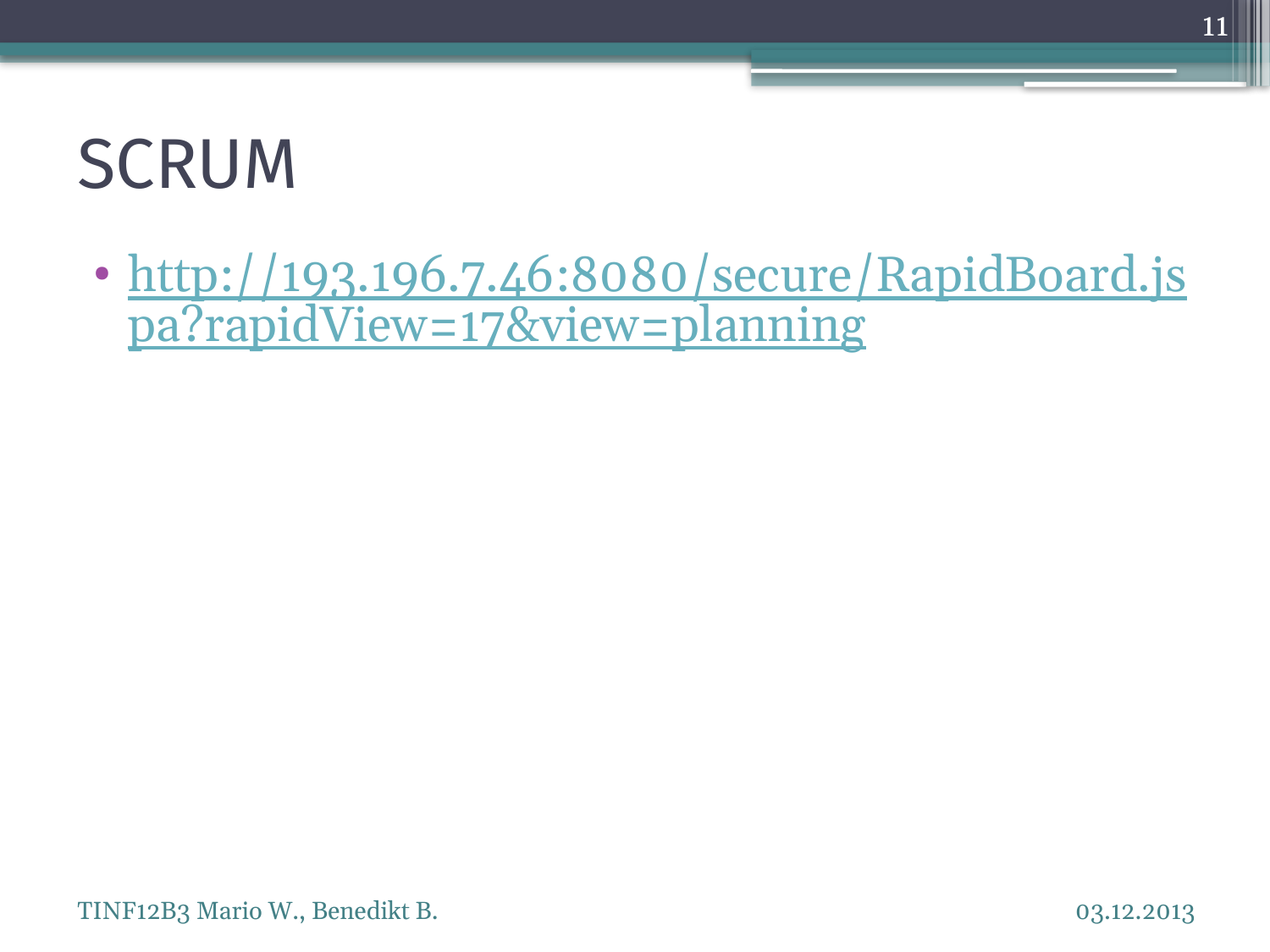

11
# SCRUM
http://193.196.7.46:8080/secure/RapidBoard.jspa?rapidView=17&view=planning
TINF12B3 Mario W., Benedikt B.
03.12.2013